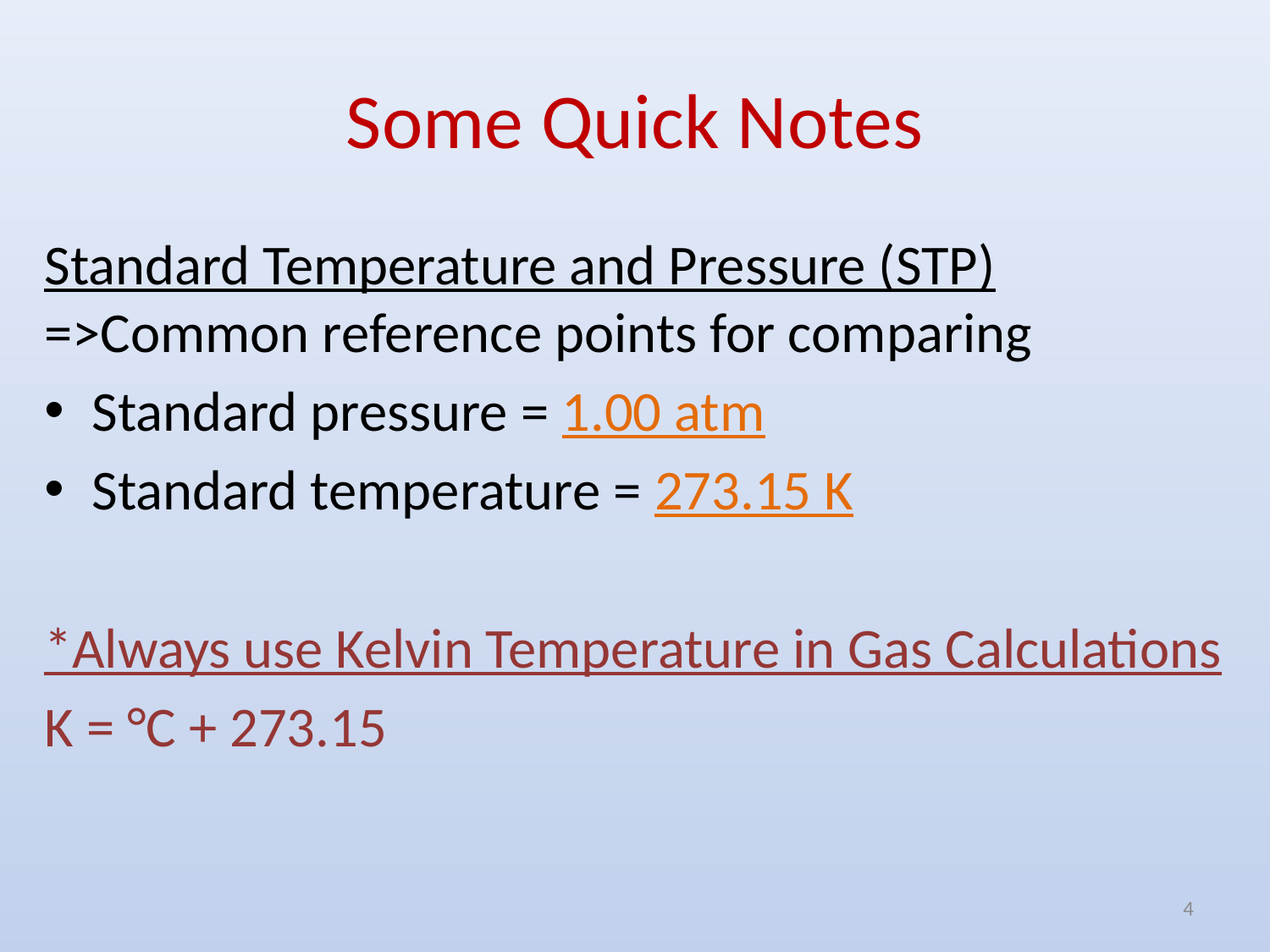

# Some Quick Notes
Standard Temperature and Pressure (STP) =>Common reference points for comparing
Standard pressure = 1.00 atm
Standard temperature = 273.15 K

*Always use Kelvin Temperature in Gas Calculations
K = °C + 273.15
4